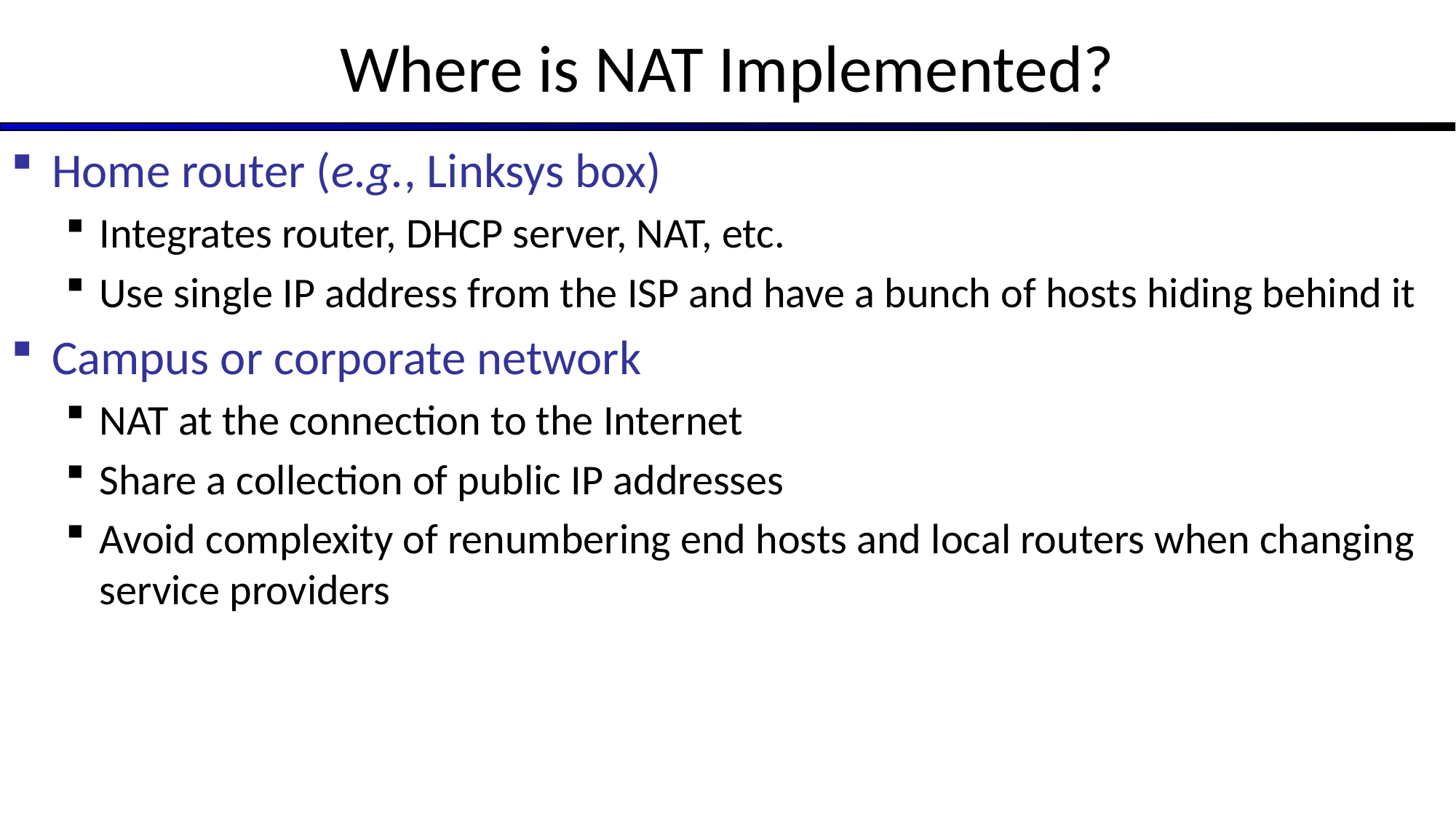

# Where is NAT Implemented?
Home router (e.g., Linksys box)
Integrates router, DHCP server, NAT, etc.
Use single IP address from the ISP and have a bunch of hosts hiding behind it
Campus or corporate network
NAT at the connection to the Internet
Share a collection of public IP addresses
Avoid complexity of renumbering end hosts and local routers when changing service providers